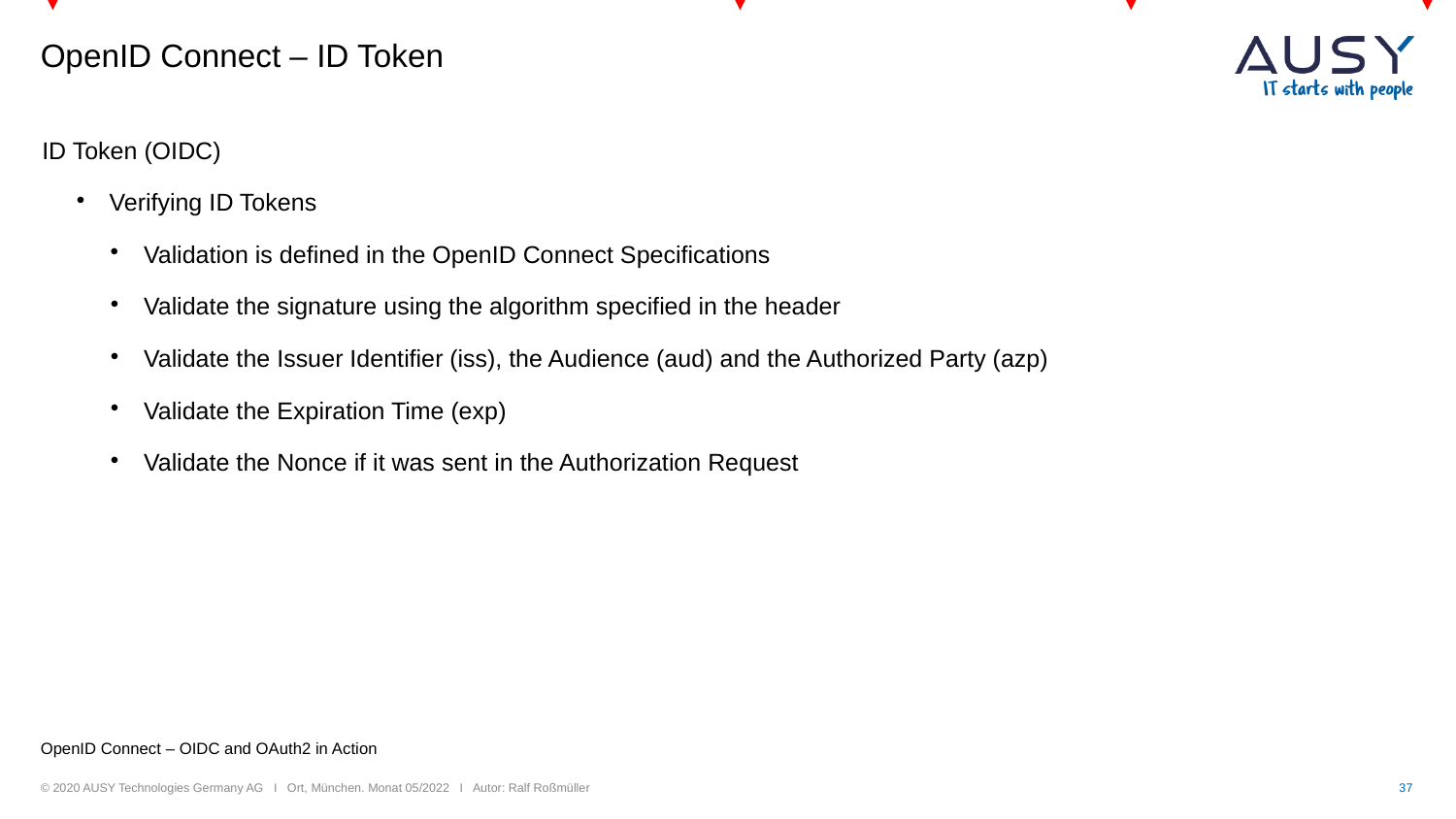

OpenID Connect – ID Token
ID Token (OIDC)
Verifying ID Tokens
Validation is defined in the OpenID Connect Specifications
Validate the signature using the algorithm specified in the header
Validate the Issuer Identifier (iss), the Audience (aud) and the Authorized Party (azp)
Validate the Expiration Time (exp)
Validate the Nonce if it was sent in the Authorization Request

OpenID Connect – OIDC and OAuth2 in Action
© 2020 AUSY Technologies Germany AG   I   Ort, München. Monat 05/2022   I   Autor: Ralf Roßmüller